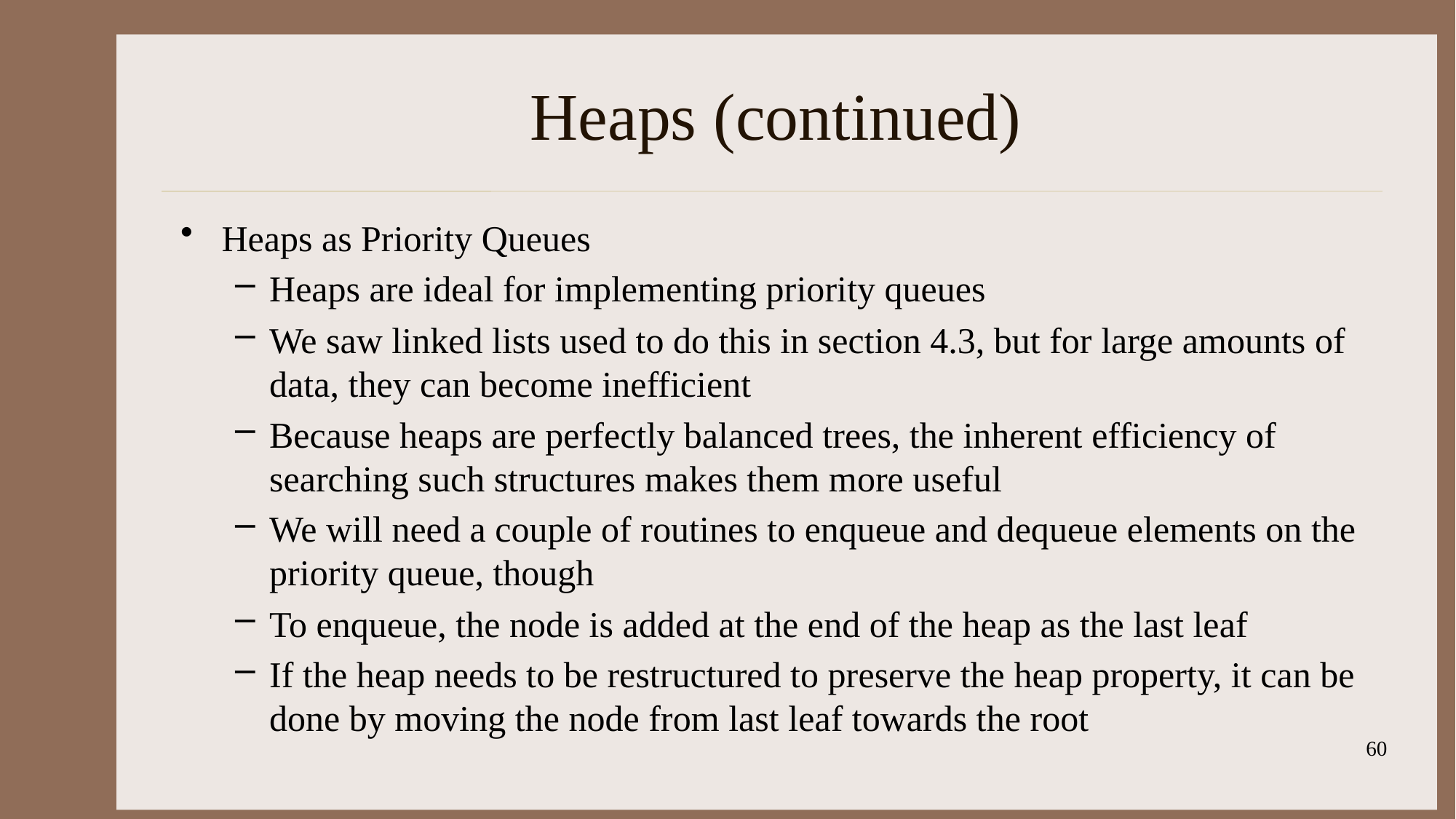

# Heaps (continued)
Heaps as Priority Queues
Heaps are ideal for implementing priority queues
We saw linked lists used to do this in section 4.3, but for large amounts of data, they can become inefficient
Because heaps are perfectly balanced trees, the inherent efficiency of searching such structures makes them more useful
We will need a couple of routines to enqueue and dequeue elements on the priority queue, though
To enqueue, the node is added at the end of the heap as the last leaf
If the heap needs to be restructured to preserve the heap property, it can be done by moving the node from last leaf towards the root
60